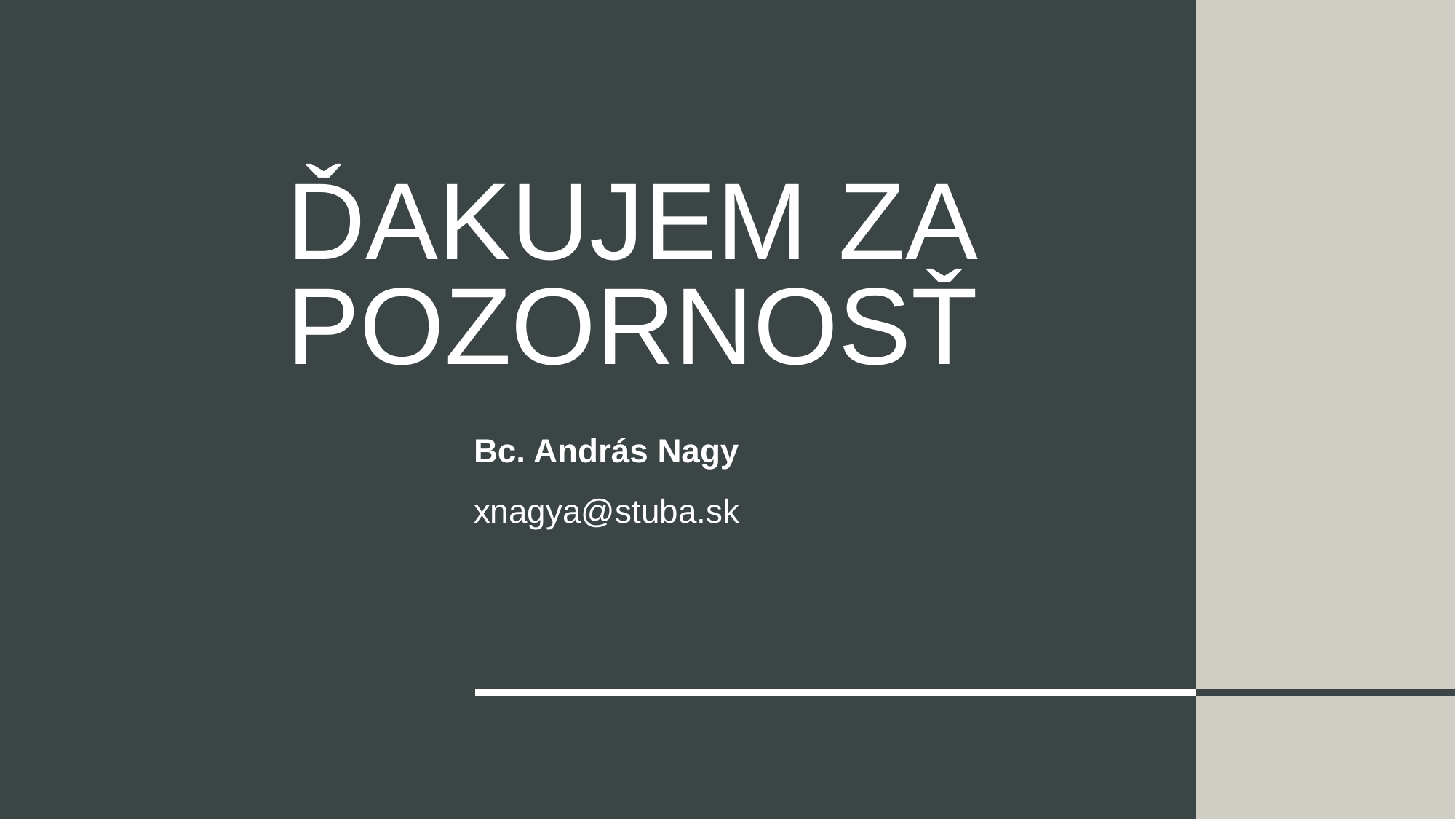

# Ďakujem za pozornosť
Bc. András Nagy
xnagya@stuba.sk